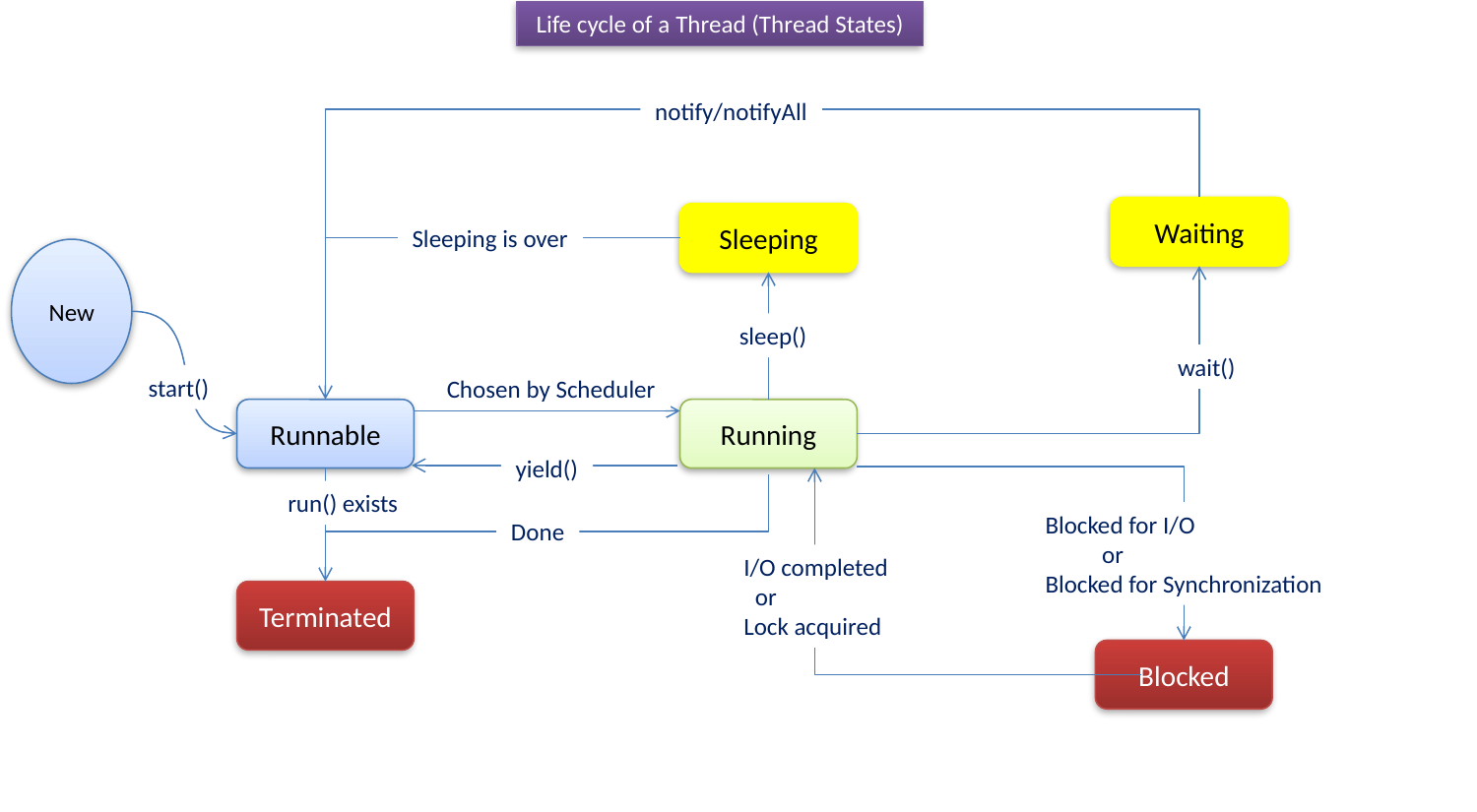

Life cycle of a Thread (Thread States)
notify/notifyAll
Waiting
Sleeping
Sleeping is over
New
sleep()
wait()
start()
Chosen by Scheduler
Runnable
Running
yield()
run() exists
Blocked for I/O
          or
Blocked for Synchronization
Done
I/O completed
  or
Lock acquired
Terminated

Blocked